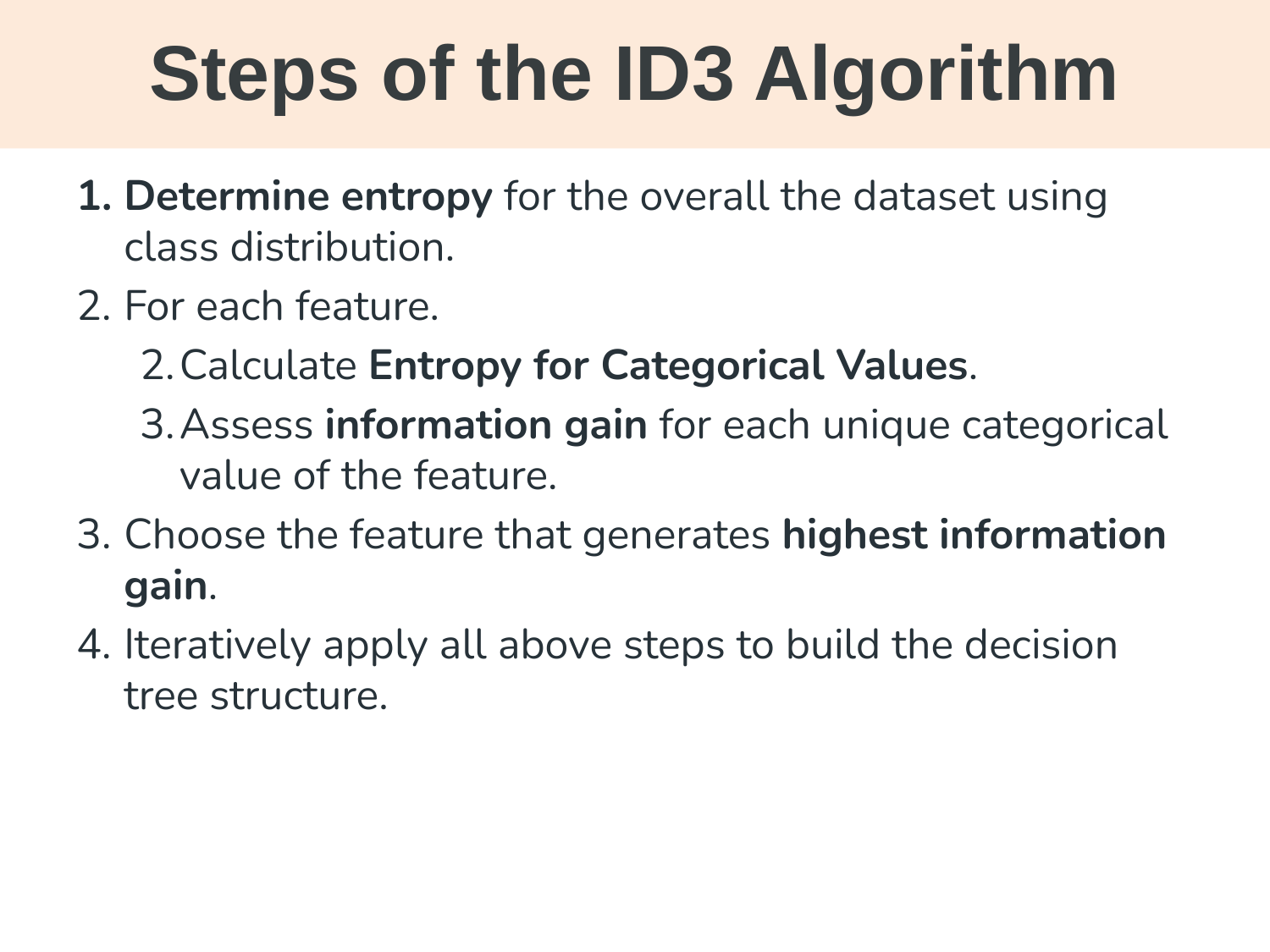

# Steps of the ID3 Algorithm
Determine entropy for the overall the dataset using class distribution.
For each feature.
Calculate Entropy for Categorical Values.
Assess information gain for each unique categorical value of the feature.
Choose the feature that generates highest information gain.
Iteratively apply all above steps to build the decision tree structure.